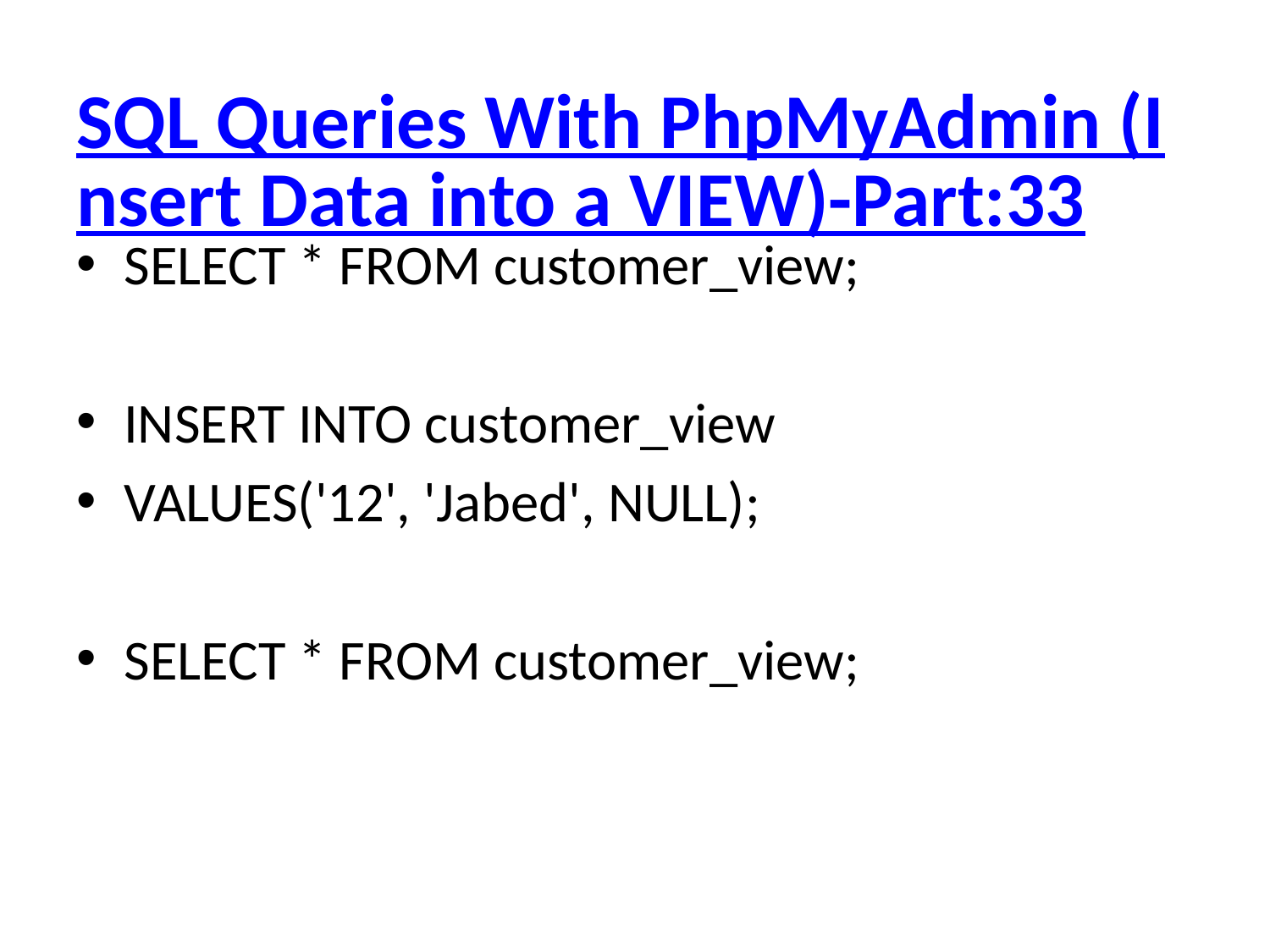

# SQL Queries With PhpMyAdmin (Insert Data into a VIEW)-Part:33
SELECT * FROM customer_view;

INSERT INTO customer_view
VALUES('12', 'Jabed', NULL);

SELECT * FROM customer_view;